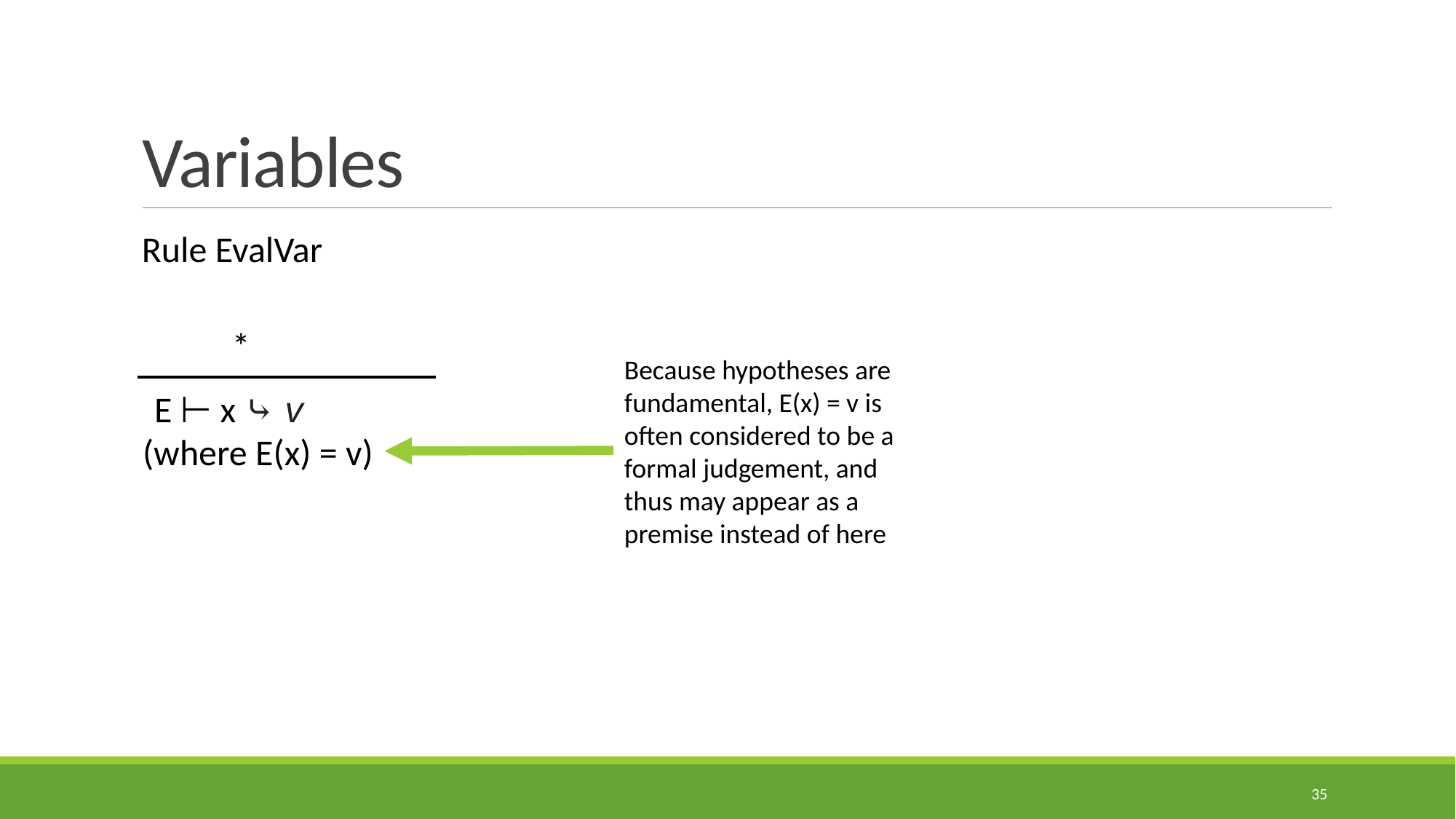

# Variables
Rule EvalVar
*
E ⊢ x ⤷ v
(where E(x) = v)
Because hypotheses are fundamental, E(x) = v is often considered to be a formal judgement, and thus may appear as a premise instead of here
35